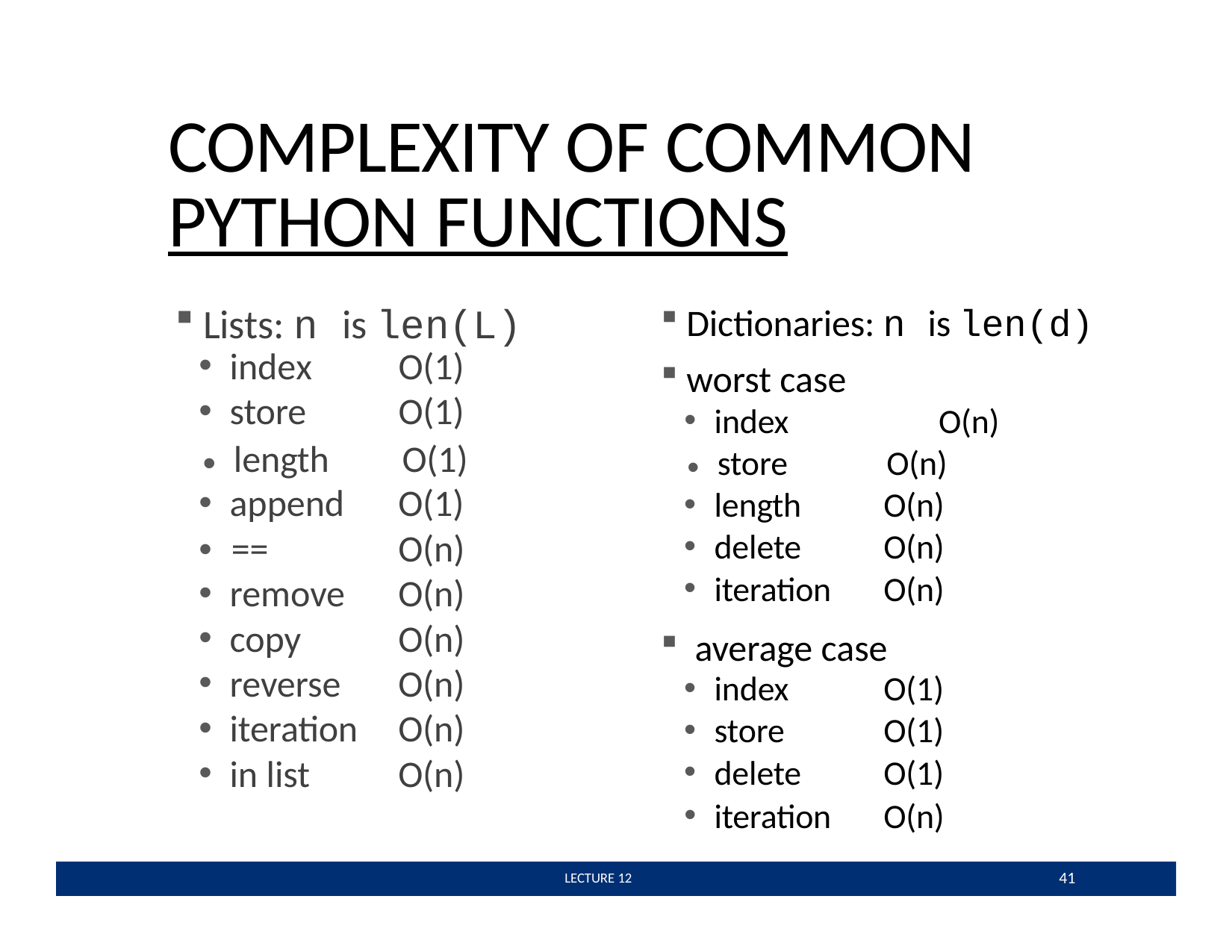

# COMPLEXITY OF COMMON  PYTHON FUNCTIONS
Dictionaries: n is len(d)
worst case
index	O(n)
Lists: n is len(L)
index
store
O(1)
O(1)
| length | O(1) |
| --- | --- |
| store | O(n) |
| --- | --- |
append
•	==
remove
copy
reverse
iteration
in list
O(1)
O(n)
O(n)
O(n)
O(n)
O(n)
O(n)
length
delete
iteration
O(n)
O(n)
O(n)
average case
index
store
delete
iteration
O(1)
O(1)
O(1)
O(n)
41
 LECTURE 12